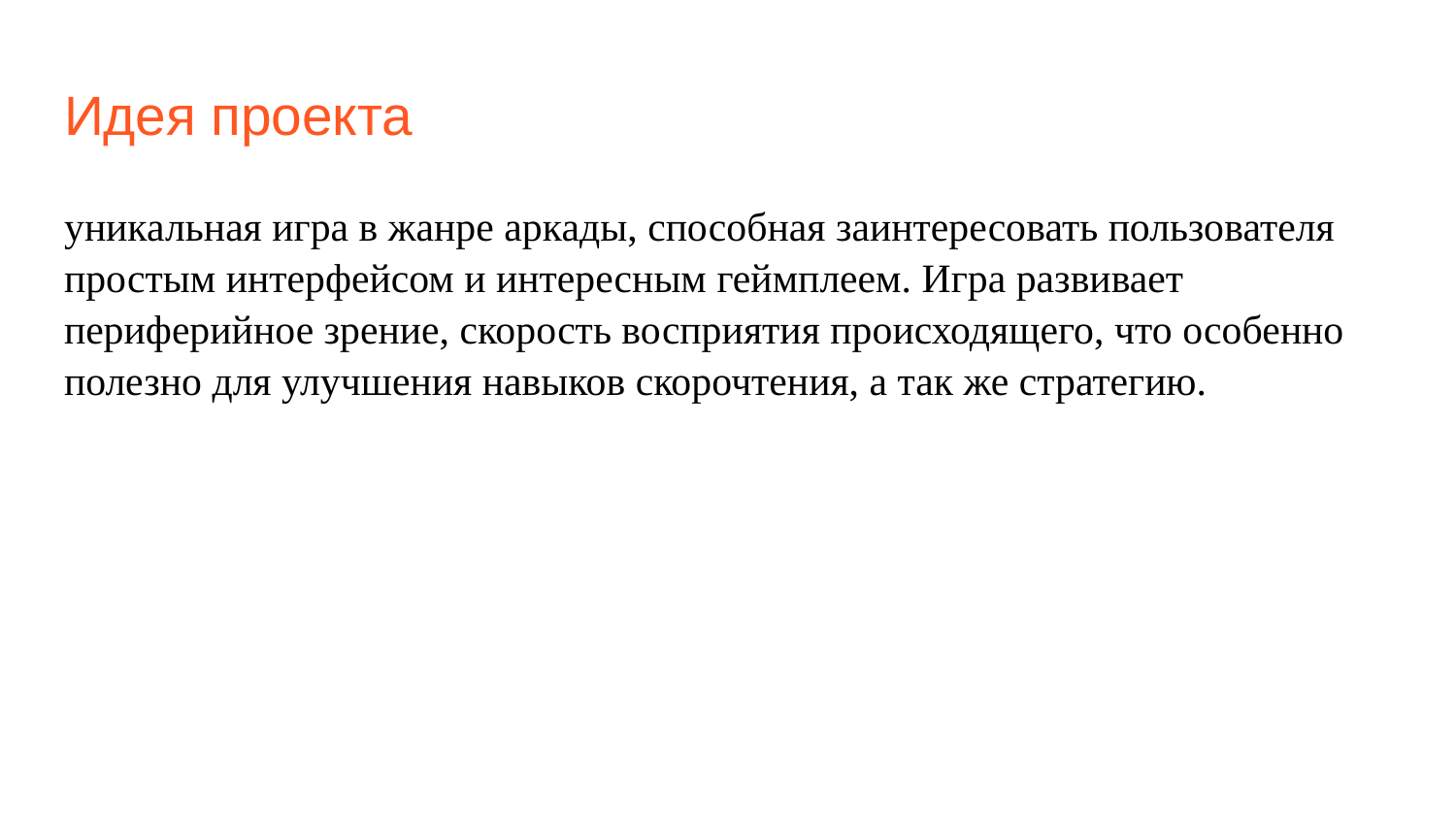

# Идея проекта
уникальная игра в жанре аркады, способная заинтересовать пользователя простым интерфейсом и интересным геймплеем. Игра развивает периферийное зрение, скорость восприятия происходящего, что особенно полезно для улучшения навыков скорочтения, а так же стратегию.